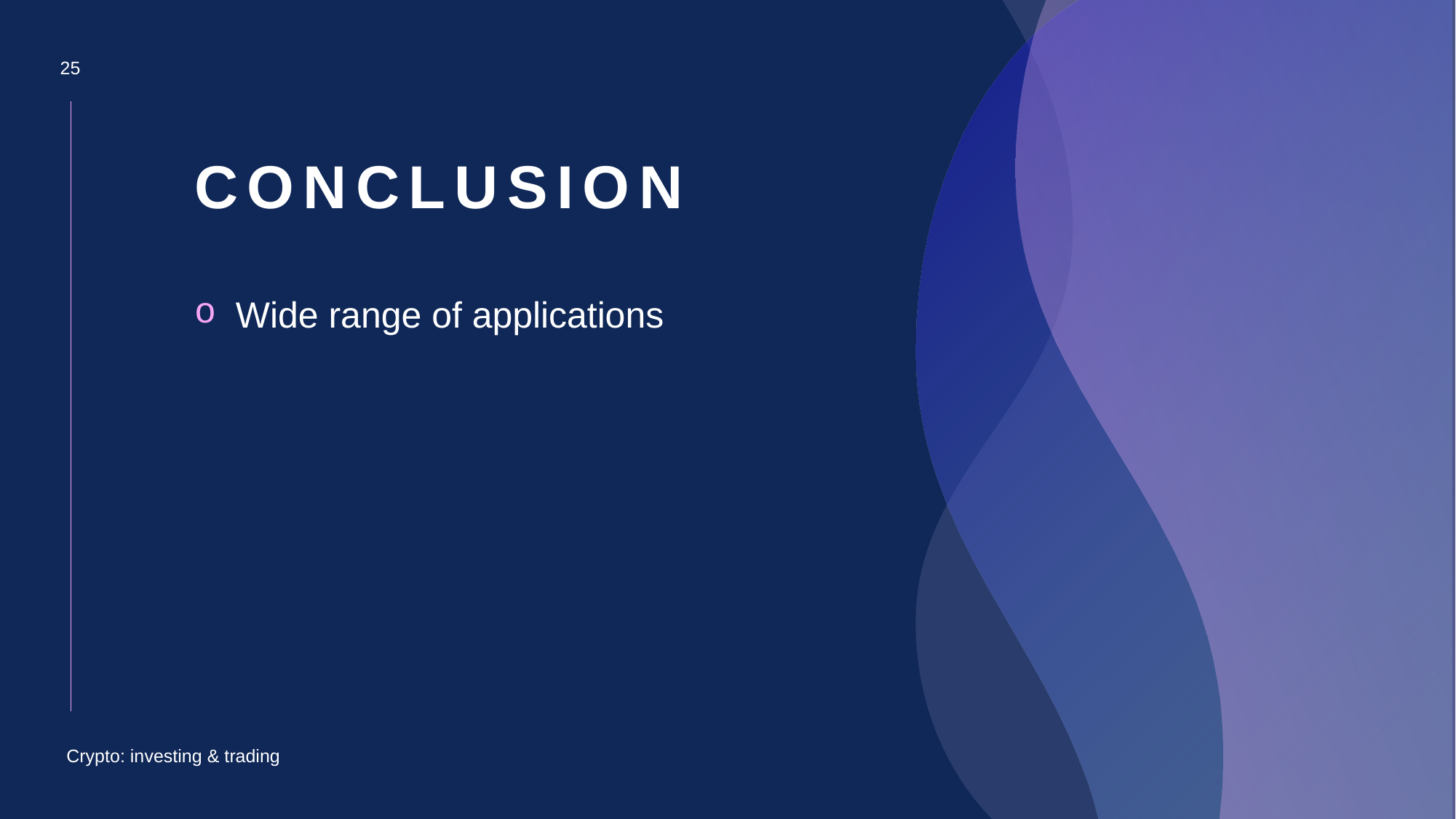

25
# Conclusion
Wide range of applications

Crypto: investing & trading